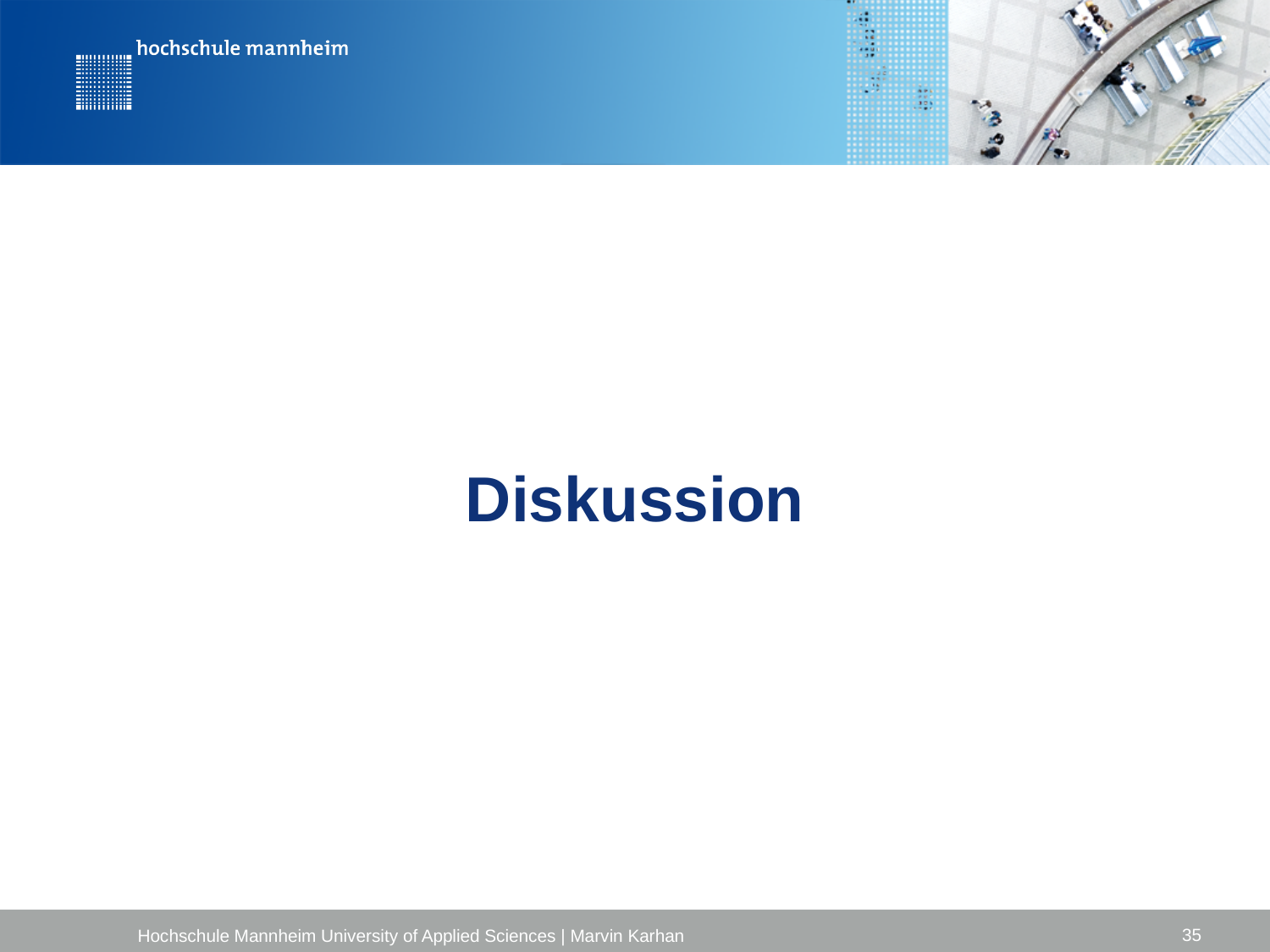

# Diskussion
35
Hochschule Mannheim University of Applied Sciences | Marvin Karhan